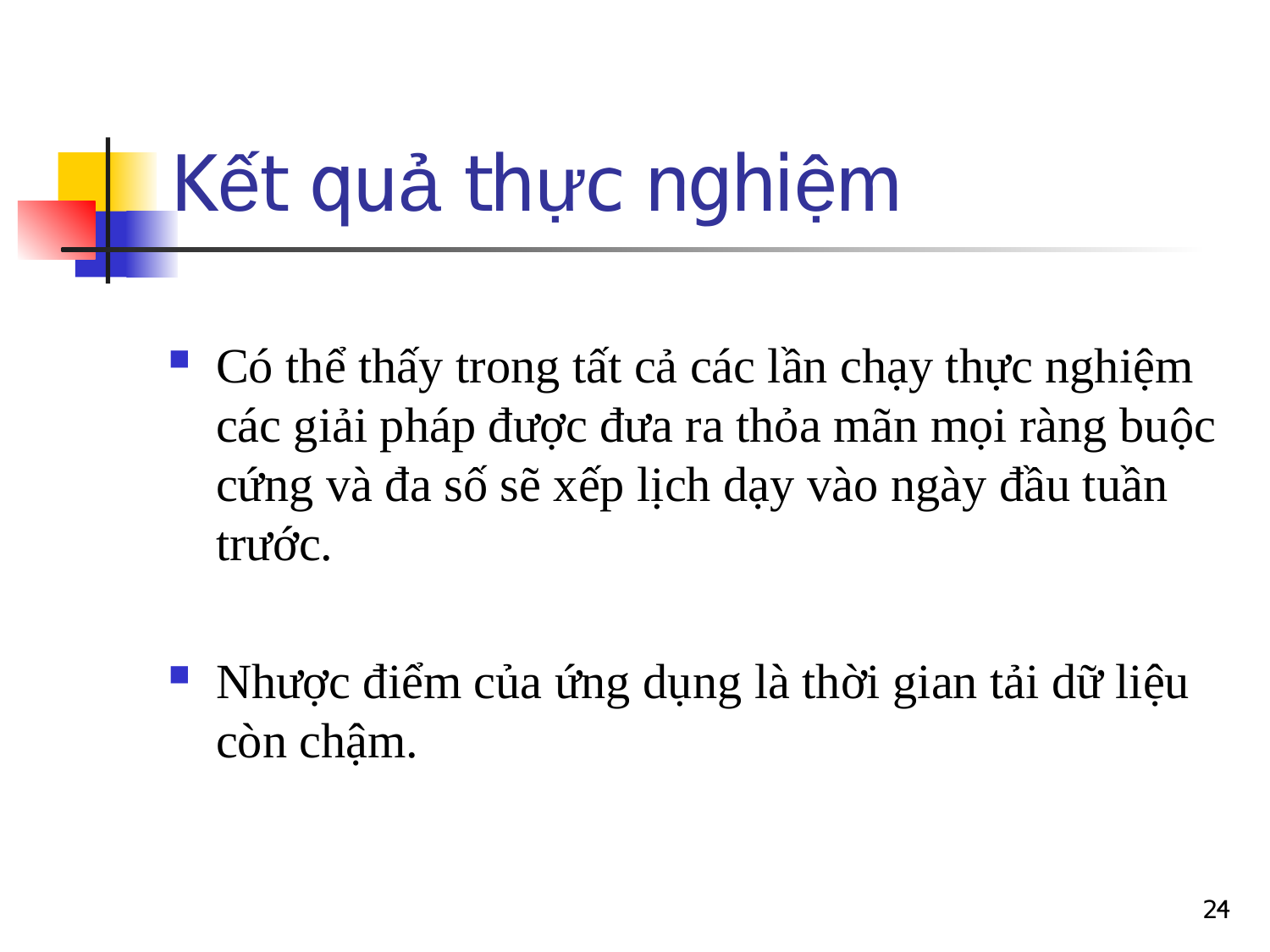

# Kết quả thực nghiệm
Có thể thấy trong tất cả các lần chạy thực nghiệm các giải pháp được đưa ra thỏa mãn mọi ràng buộc cứng và đa số sẽ xếp lịch dạy vào ngày đầu tuần trước.

Nhược điểm của ứng dụng là thời gian tải dữ liệu còn chậm.

24